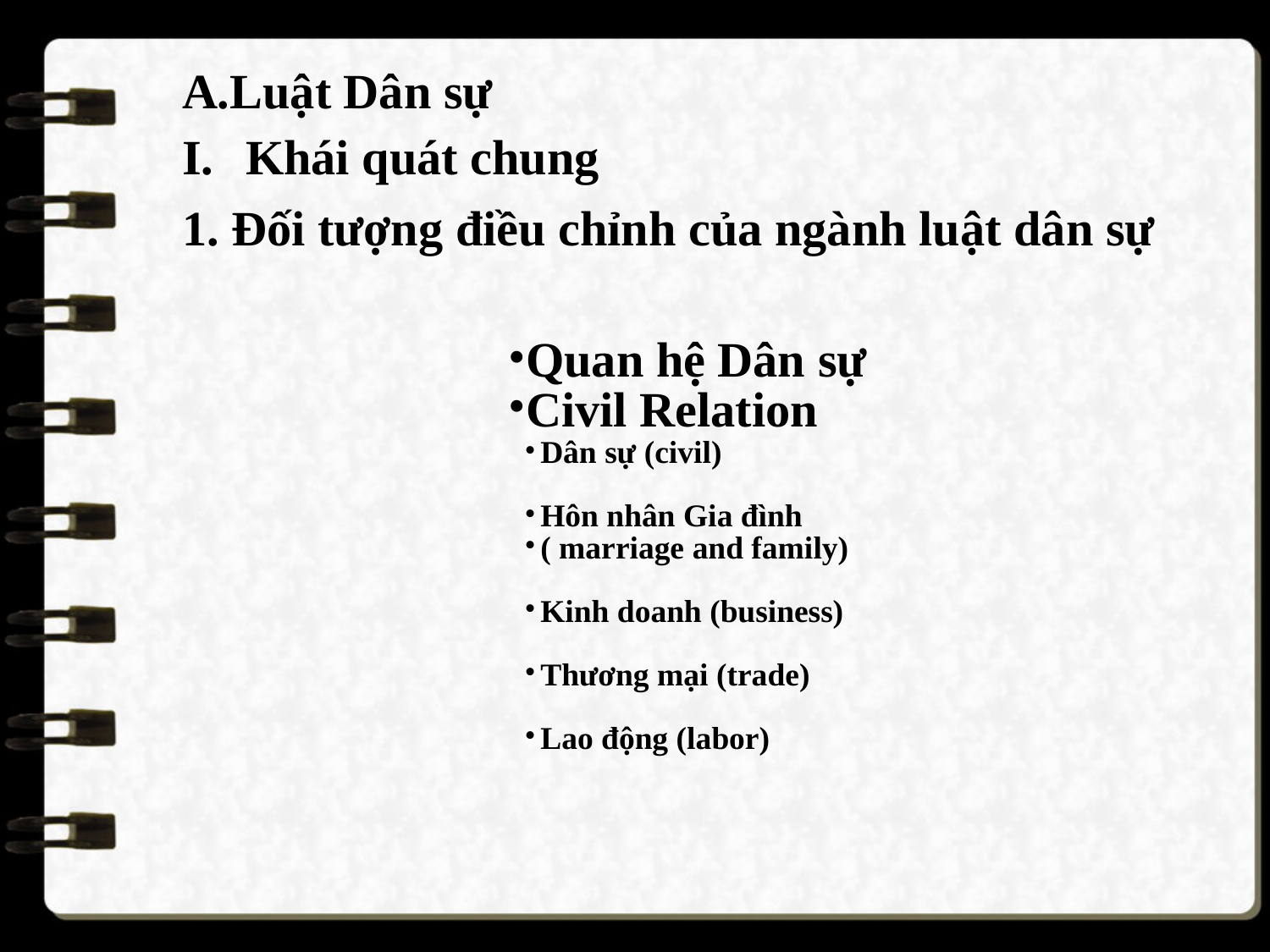

A.Luật Dân sự
Khái quát chung

1. Đối tượng điều chỉnh của ngành luật dân sự
Quan hệ Dân sự
Civil Relation
Dân sự (civil)

Hôn nhân Gia đình
( marriage and family)

Kinh doanh (business)

Thương mại (trade)

Lao động (labor)